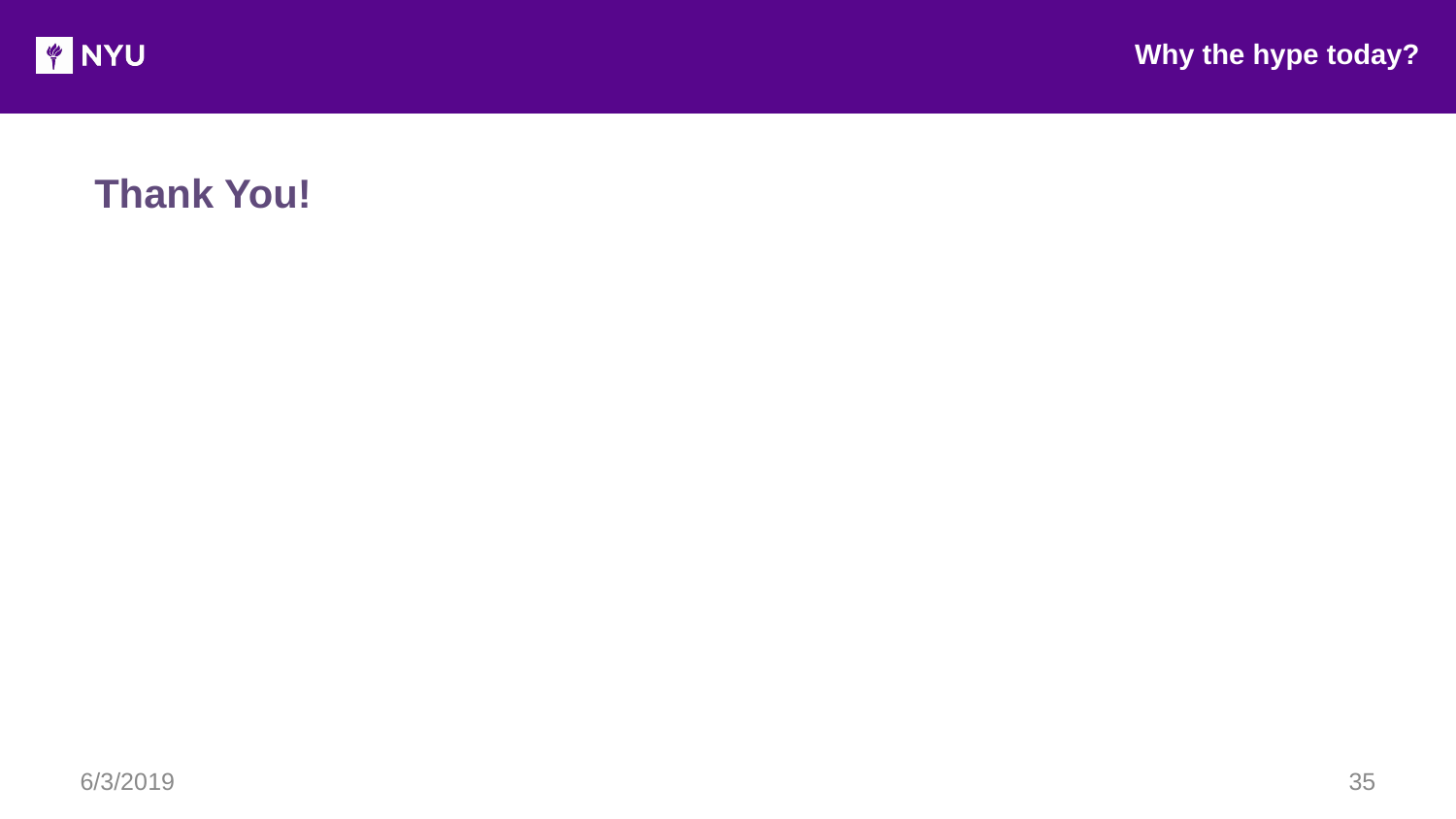

Why the hype today?
Thank You!
6/3/2019
35